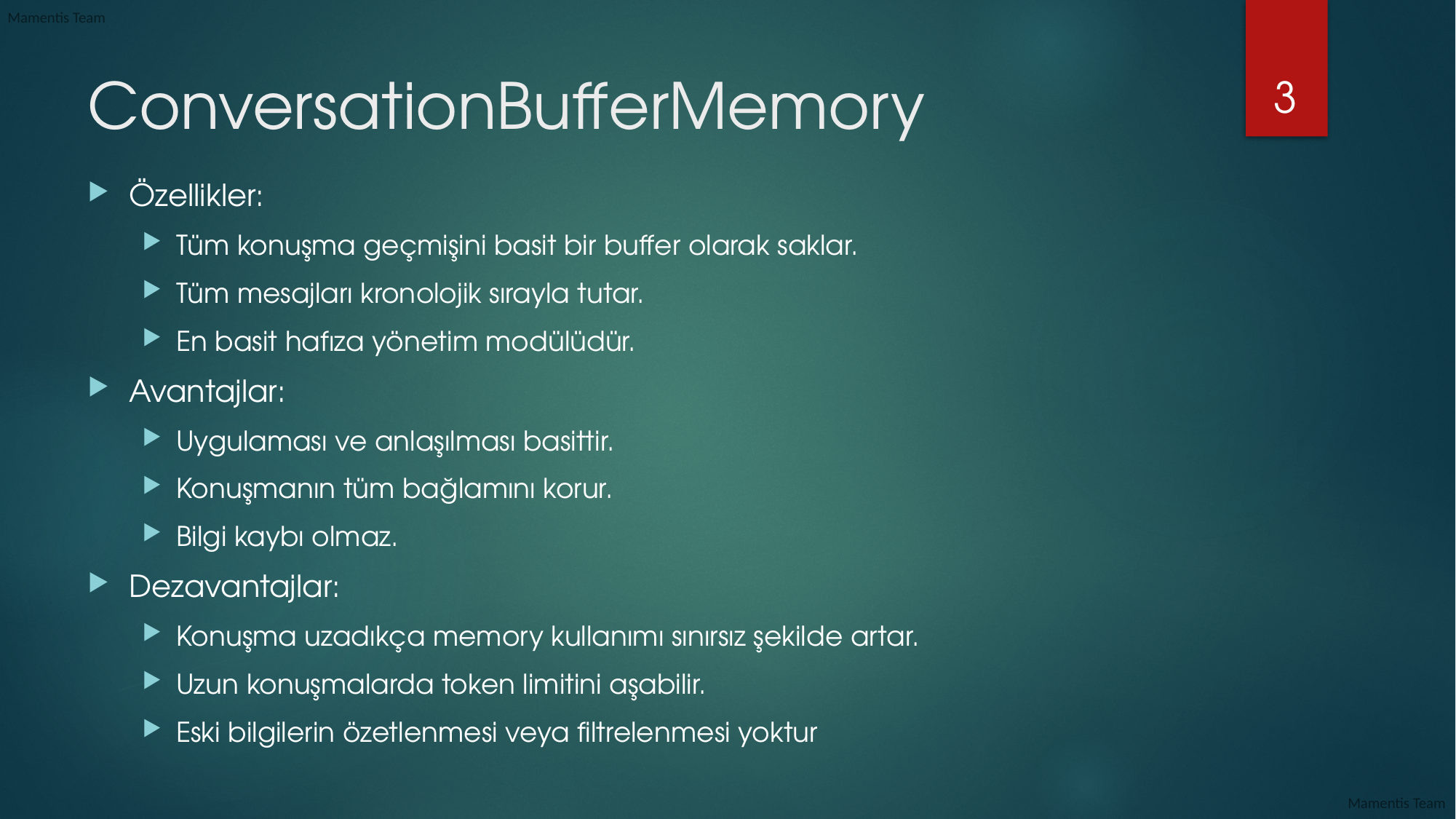

3
# ConversationBufferMemory
Özellikler:
Tüm konuşma geçmişini basit bir buffer olarak saklar.
Tüm mesajları kronolojik sırayla tutar.
En basit hafıza yönetim modülüdür.
Avantajlar:
Uygulaması ve anlaşılması basittir.
Konuşmanın tüm bağlamını korur.
Bilgi kaybı olmaz.
Dezavantajlar:
Konuşma uzadıkça memory kullanımı sınırsız şekilde artar.
Uzun konuşmalarda token limitini aşabilir.
Eski bilgilerin özetlenmesi veya filtrelenmesi yoktur